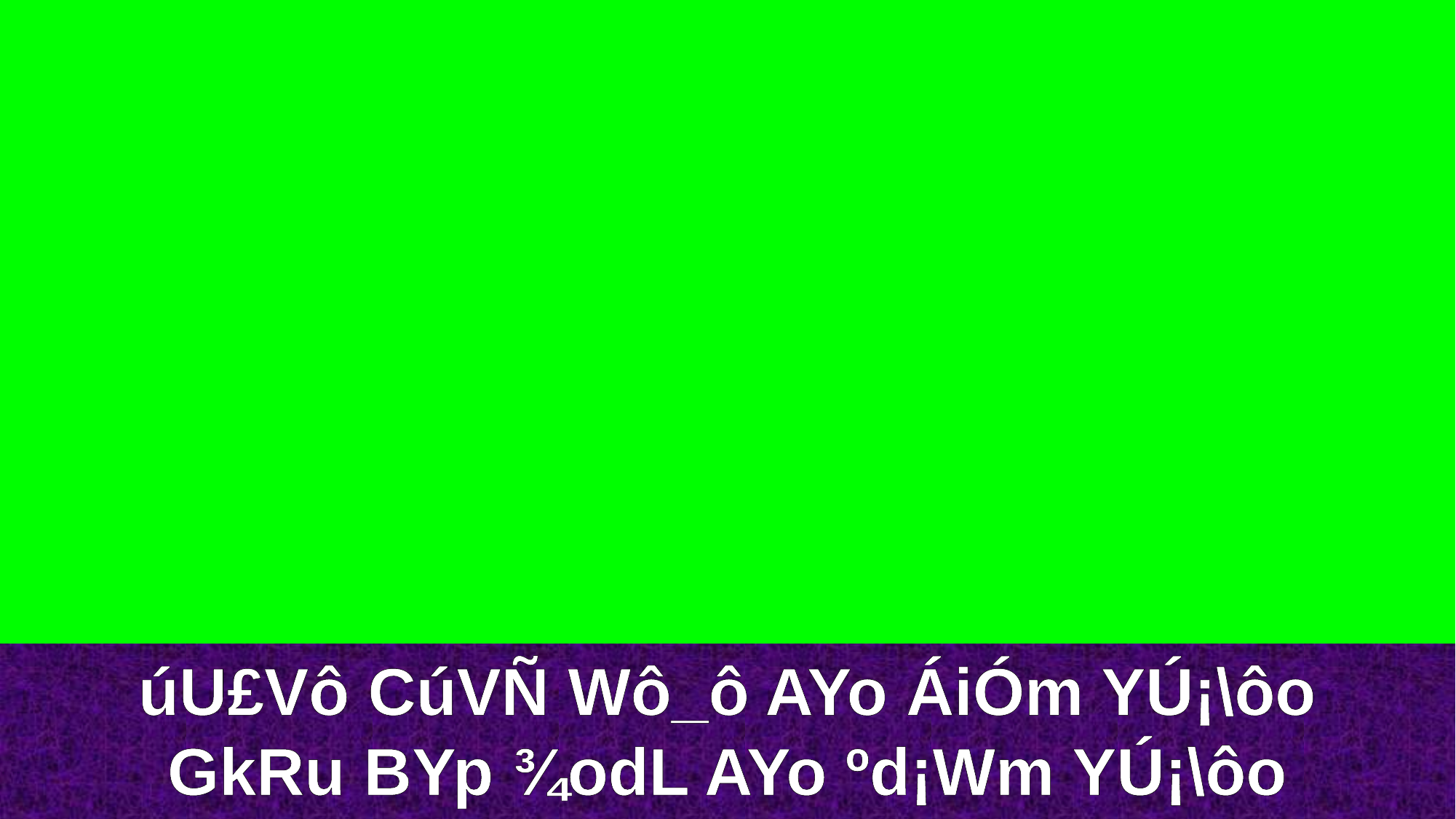

úU£Vô CúVÑ Wô_ô AYo ÁiÓm YÚ¡\ôo
GkRu BYp ¾odL AYo ºd¡Wm YÚ¡\ôo